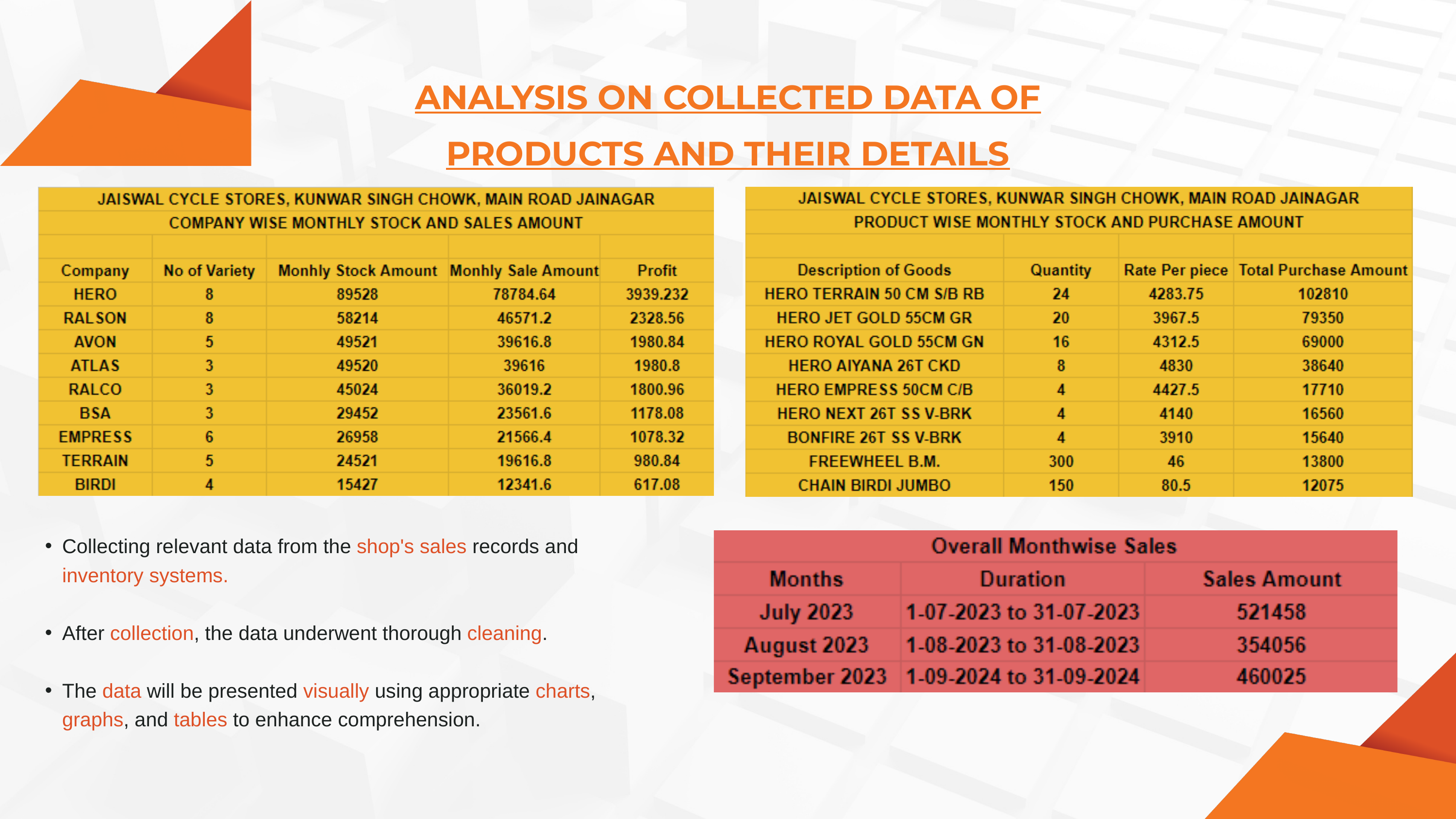

ANALYSIS ON COLLECTED DATA OF PRODUCTS AND THEIR DETAILS

Collecting relevant data from the shop's sales records and inventory systems.

After collection, the data underwent thorough cleaning.

The data will be presented visually using appropriate charts, graphs, and tables to enhance comprehension.